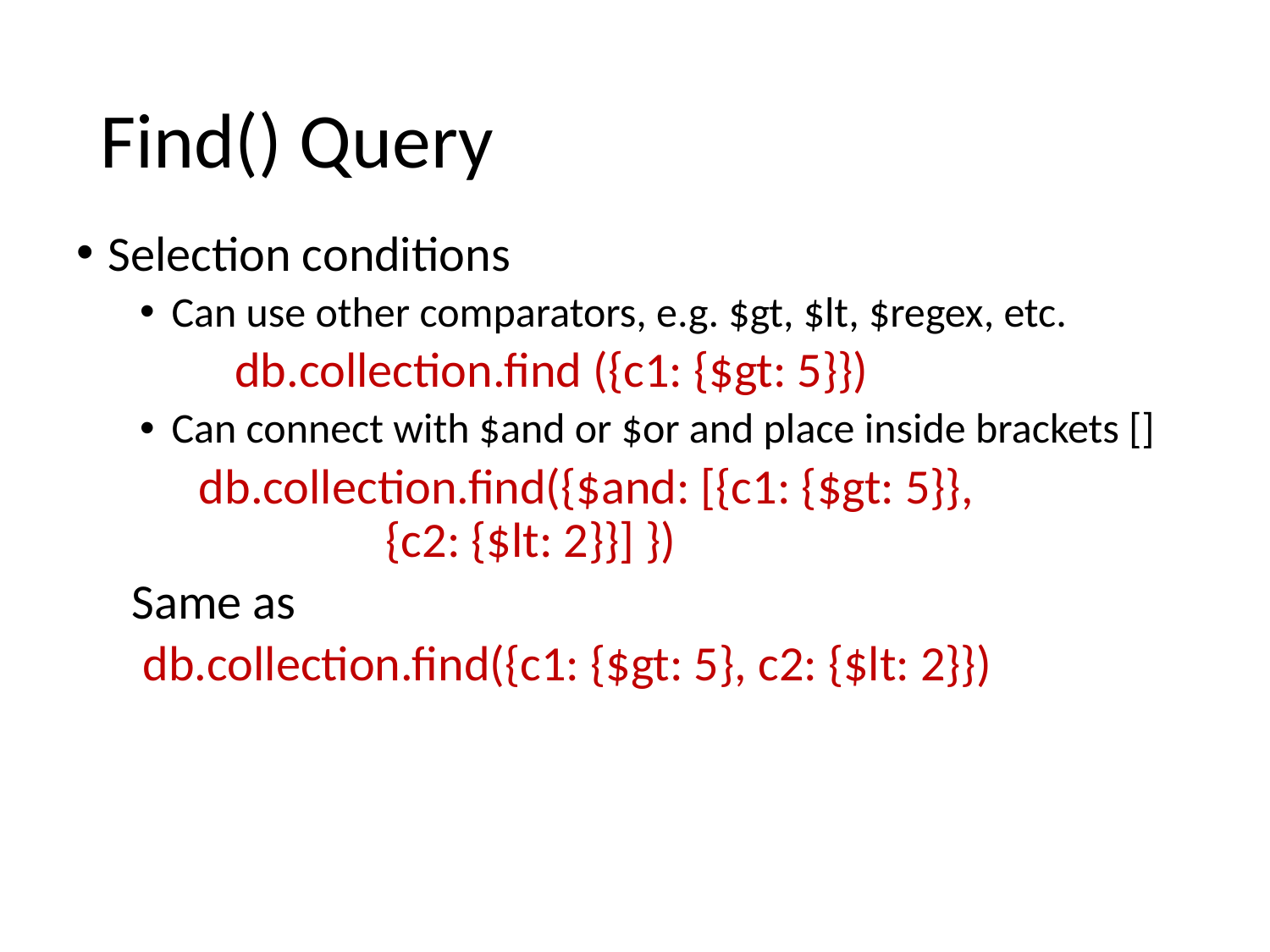

# Find() Query
Selection conditions
Can use other comparators, e.g. $gt, $lt, $regex, etc.
	db.collection.find ({c1: {$gt: 5}})
Can connect with $and or $or and place inside brackets []
      db.collection.find({$and: [{c1: {$gt: 5}},
		{c2: {$lt: 2}}] })
Same as
 db.collection.find({c1: {$gt: 5}, c2: {$lt: 2}})